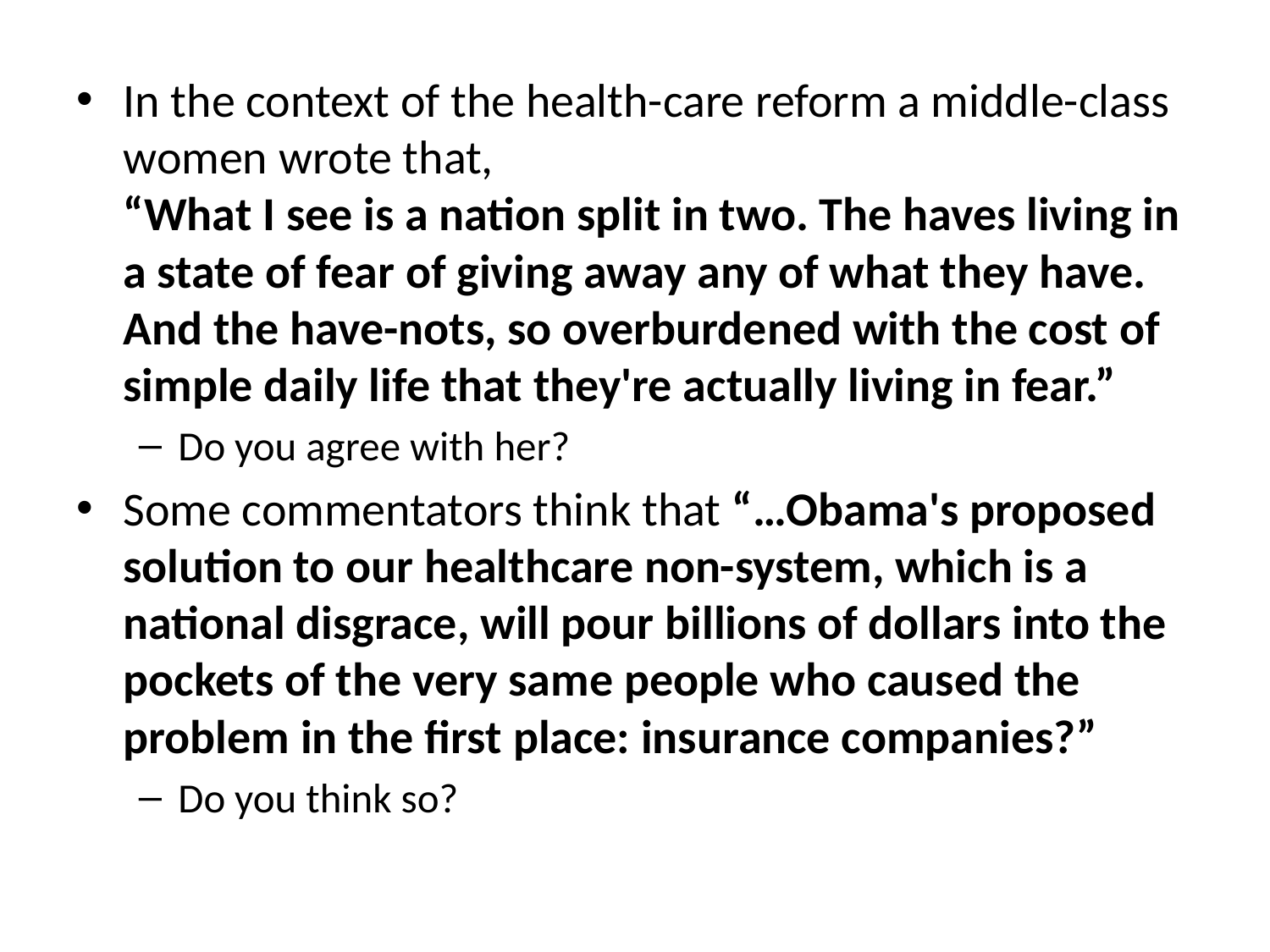

In the context of the health-care reform a middle-class women wrote that,
“What I see is a nation split in two. The haves living in a state of fear of giving away any of what they have. And the have-nots, so overburdened with the cost of simple daily life that they're actually living in fear.”
Do you agree with her?
Some commentators think that “…Obama's proposed solution to our healthcare non-system, which is a national disgrace, will pour billions of dollars into the pockets of the very same people who caused the problem in the first place: insurance companies?”
Do you think so?